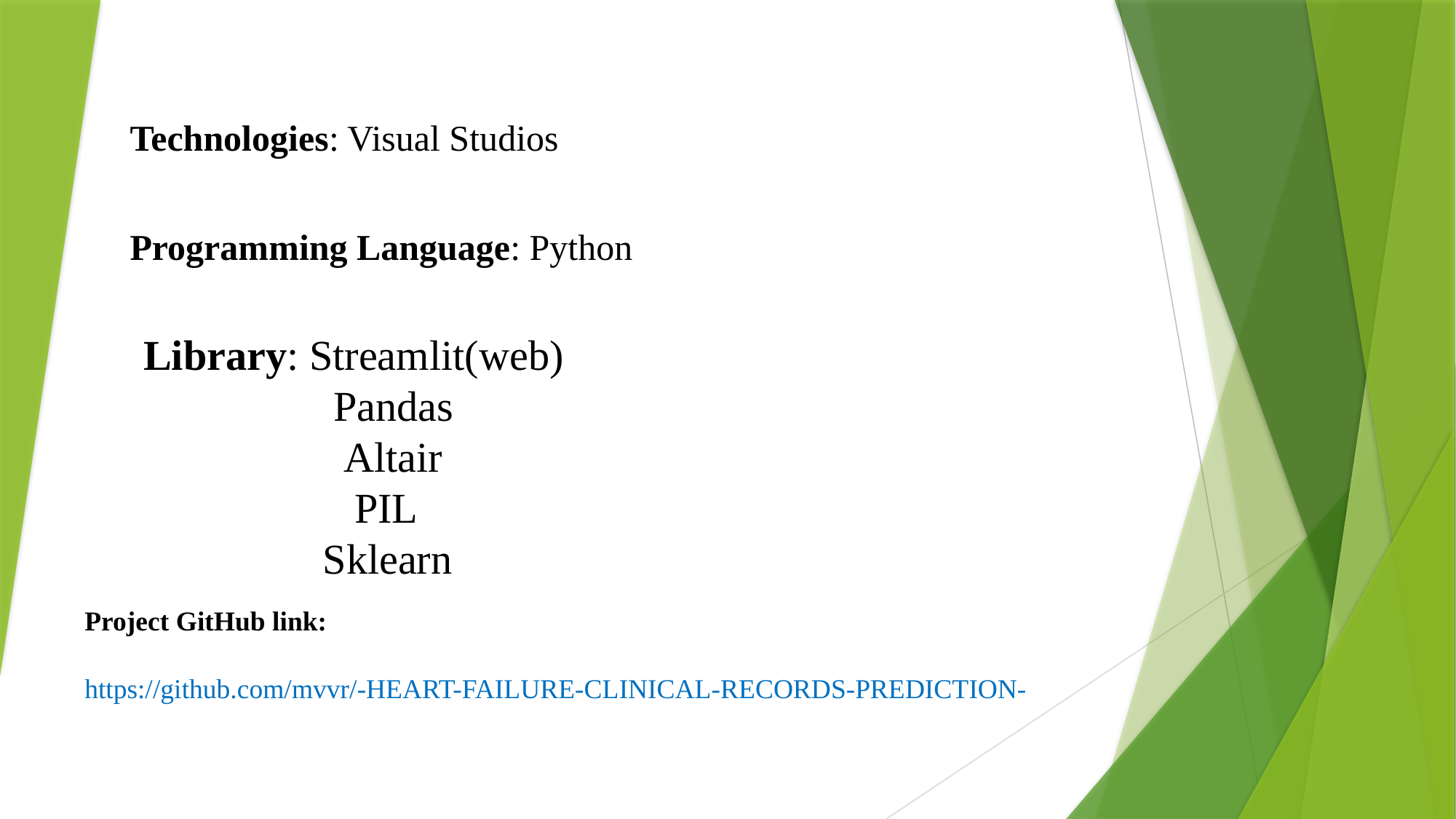

Technologies: Visual Studios
Programming Language: Python
Library: Streamlit(web)
                  Pandas
                   Altair
                    PIL
                 Sklearn
Project GitHub link:
https://github.com/mvvr/-HEART-FAILURE-CLINICAL-RECORDS-PREDICTION-